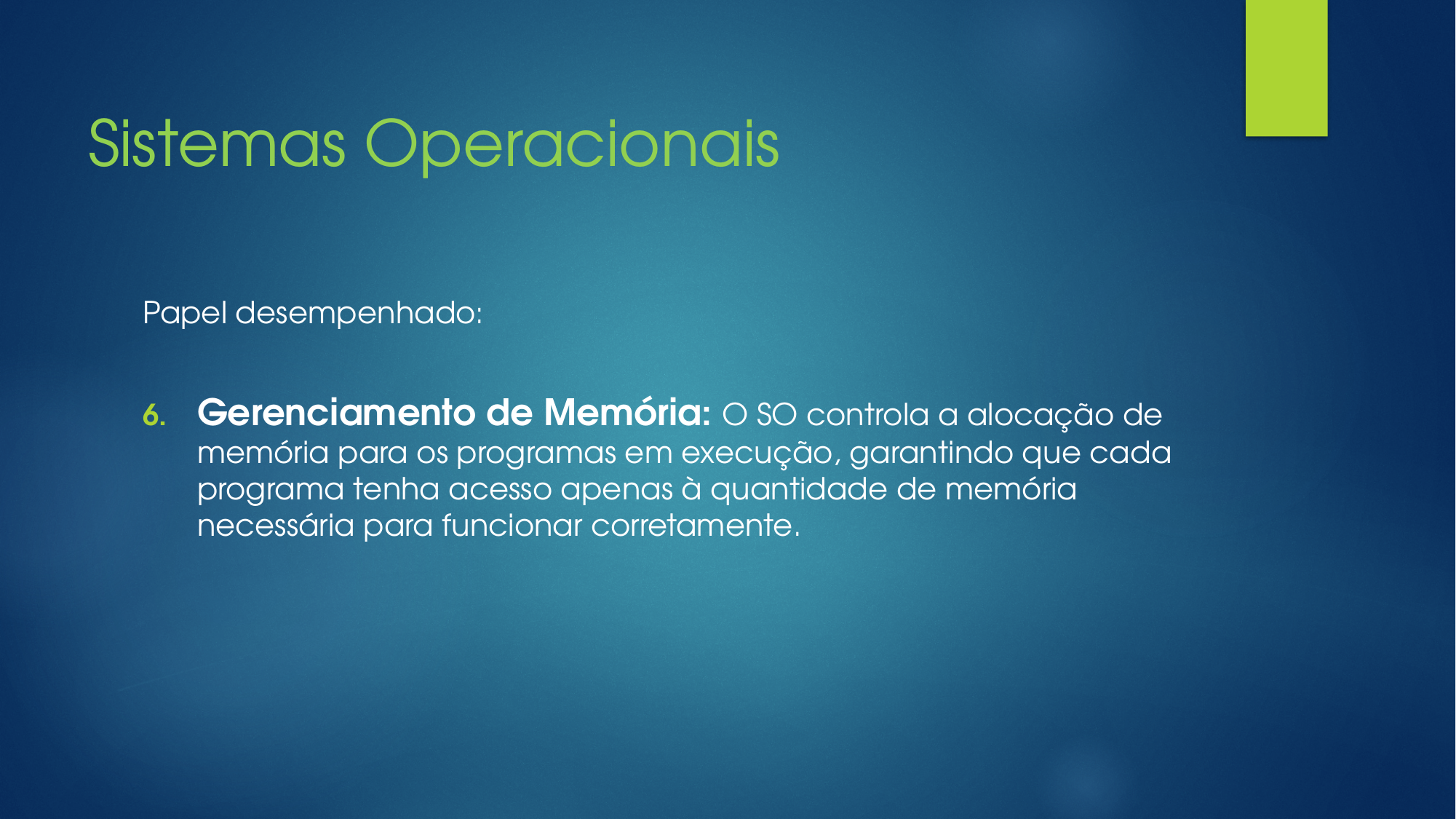

# Sistemas Operacionais
Papel desempenhado:

Gerenciamento de Memória: O SO controla a alocação de memória para os programas em execução, garantindo que cada programa tenha acesso apenas à quantidade de memória necessária para funcionar corretamente.